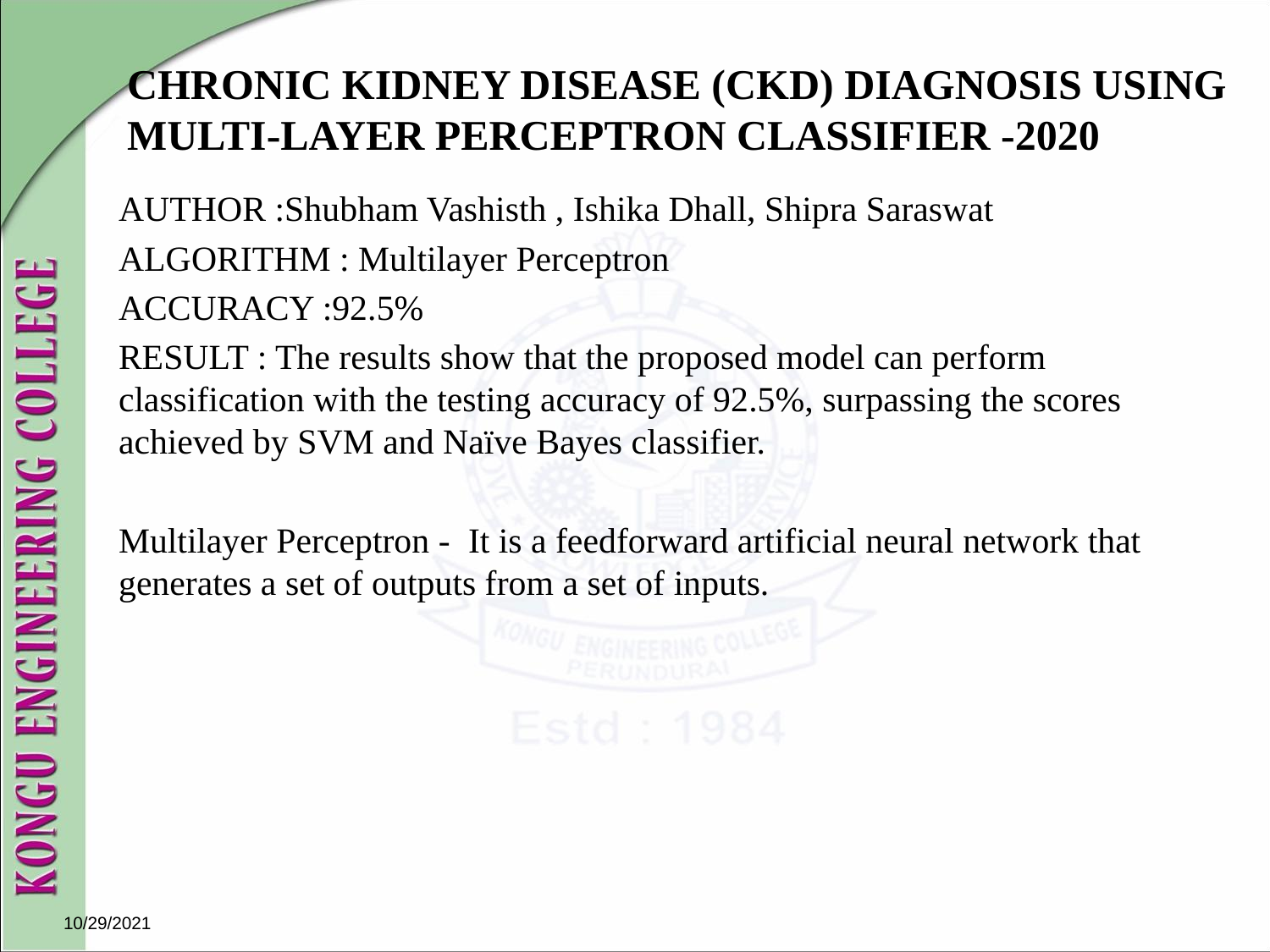

# CHRONIC KIDNEY DISEASE (CKD) DIAGNOSIS USING MULTI-LAYER PERCEPTRON CLASSIFIER -2020
AUTHOR :Shubham Vashisth , Ishika Dhall, Shipra Saraswat
ALGORITHM : Multilayer Perceptron
ACCURACY :92.5%
RESULT : The results show that the proposed model can perform classification with the testing accuracy of 92.5%, surpassing the scores achieved by SVM and Naïve Bayes classifier.

Multilayer Perceptron -  It is a feedforward artificial neural network that generates a set of outputs from a set of inputs.

10/29/2021